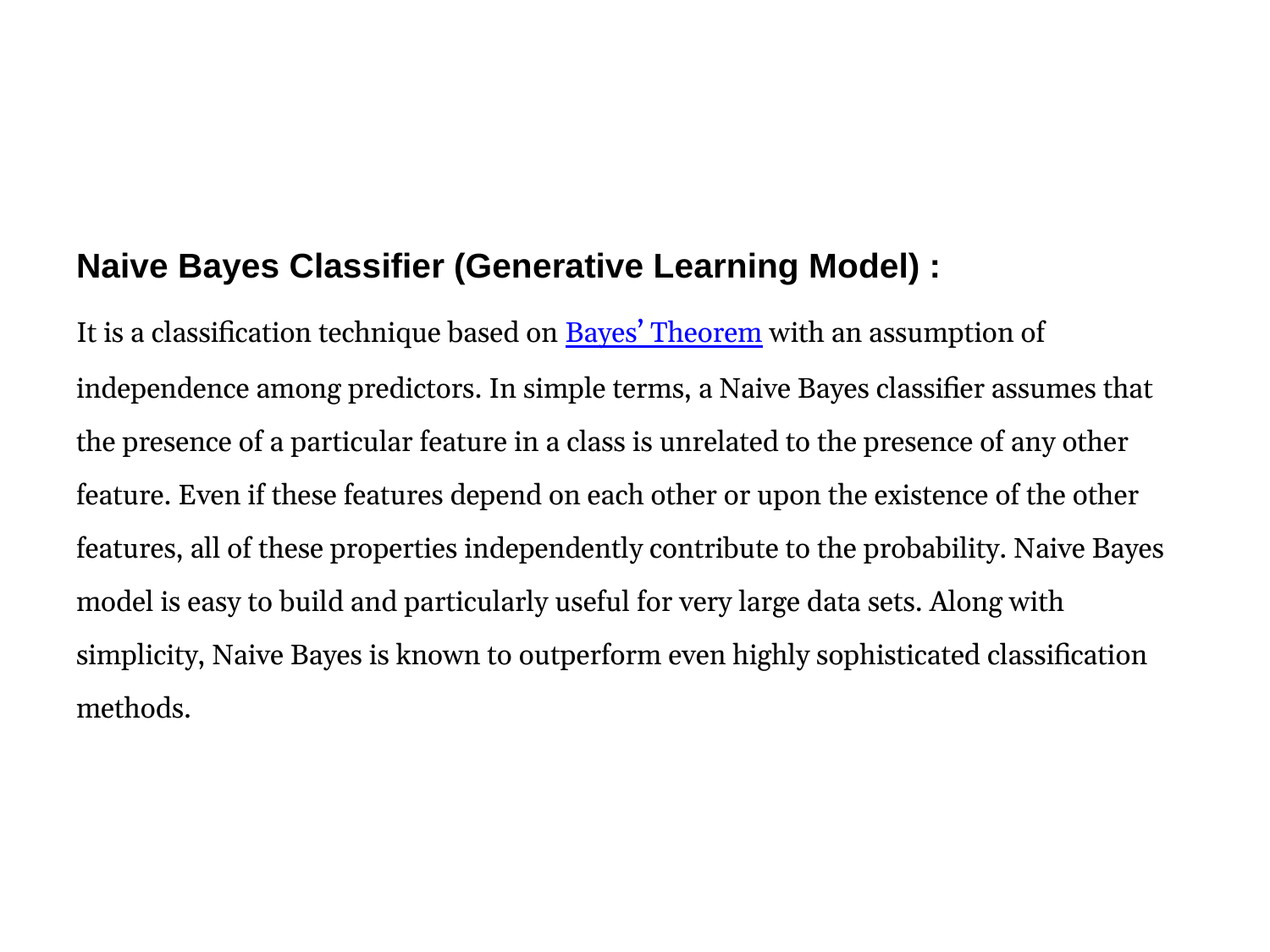

Naive Bayes Classifier (Generative Learning Model) :
It is a classification technique based on Bayes’ Theorem with an assumption of independence among predictors. In simple terms, a Naive Bayes classifier assumes that the presence of a particular feature in a class is unrelated to the presence of any other feature. Even if these features depend on each other or upon the existence of the other features, all of these properties independently contribute to the probability. Naive Bayes model is easy to build and particularly useful for very large data sets. Along with simplicity, Naive Bayes is known to outperform even highly sophisticated classification methods.